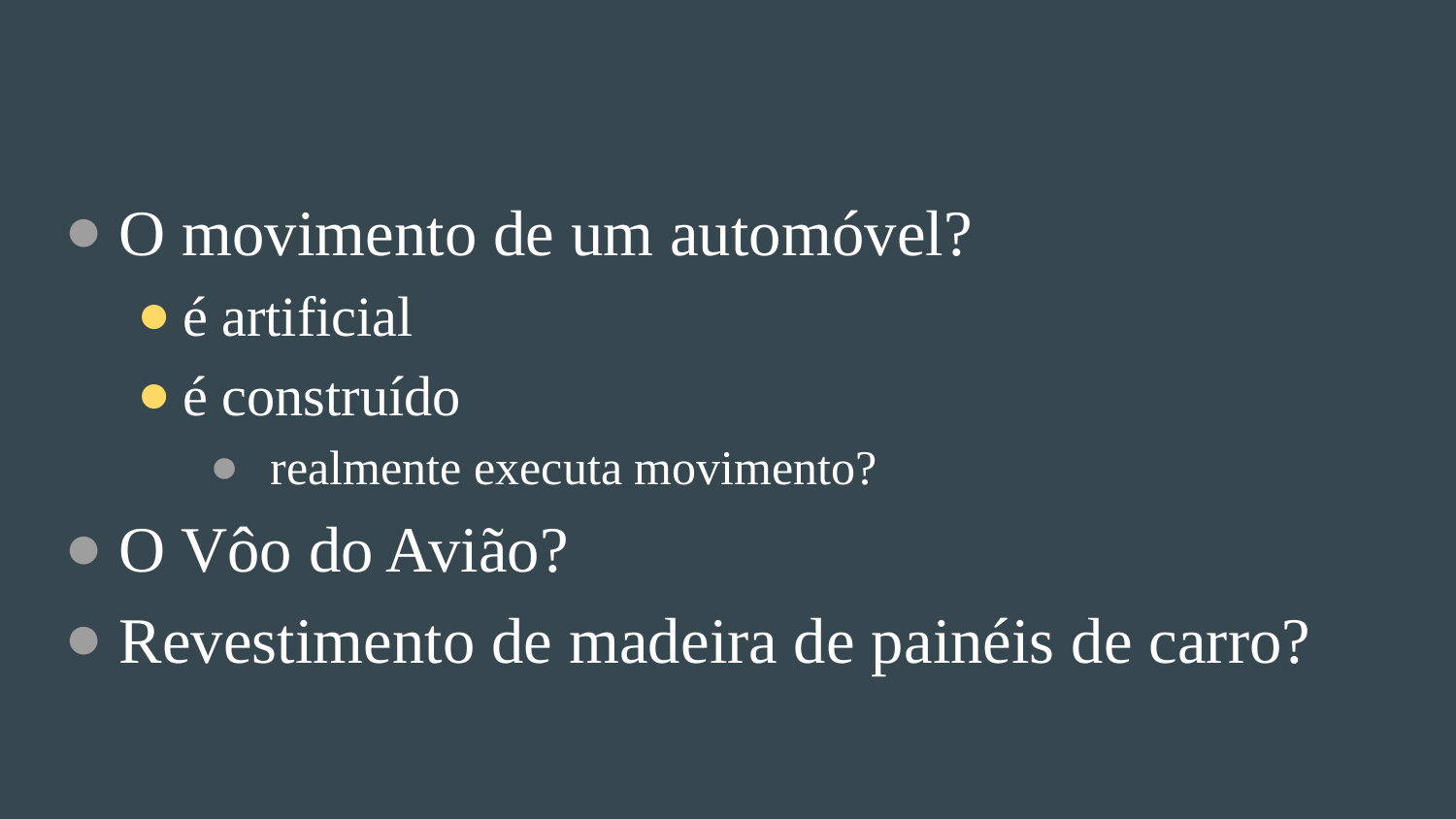

#
O movimento de um automóvel?
é artificial
é construído
  realmente executa movimento?
O Vôo do Avião?
Revestimento de madeira de painéis de carro?